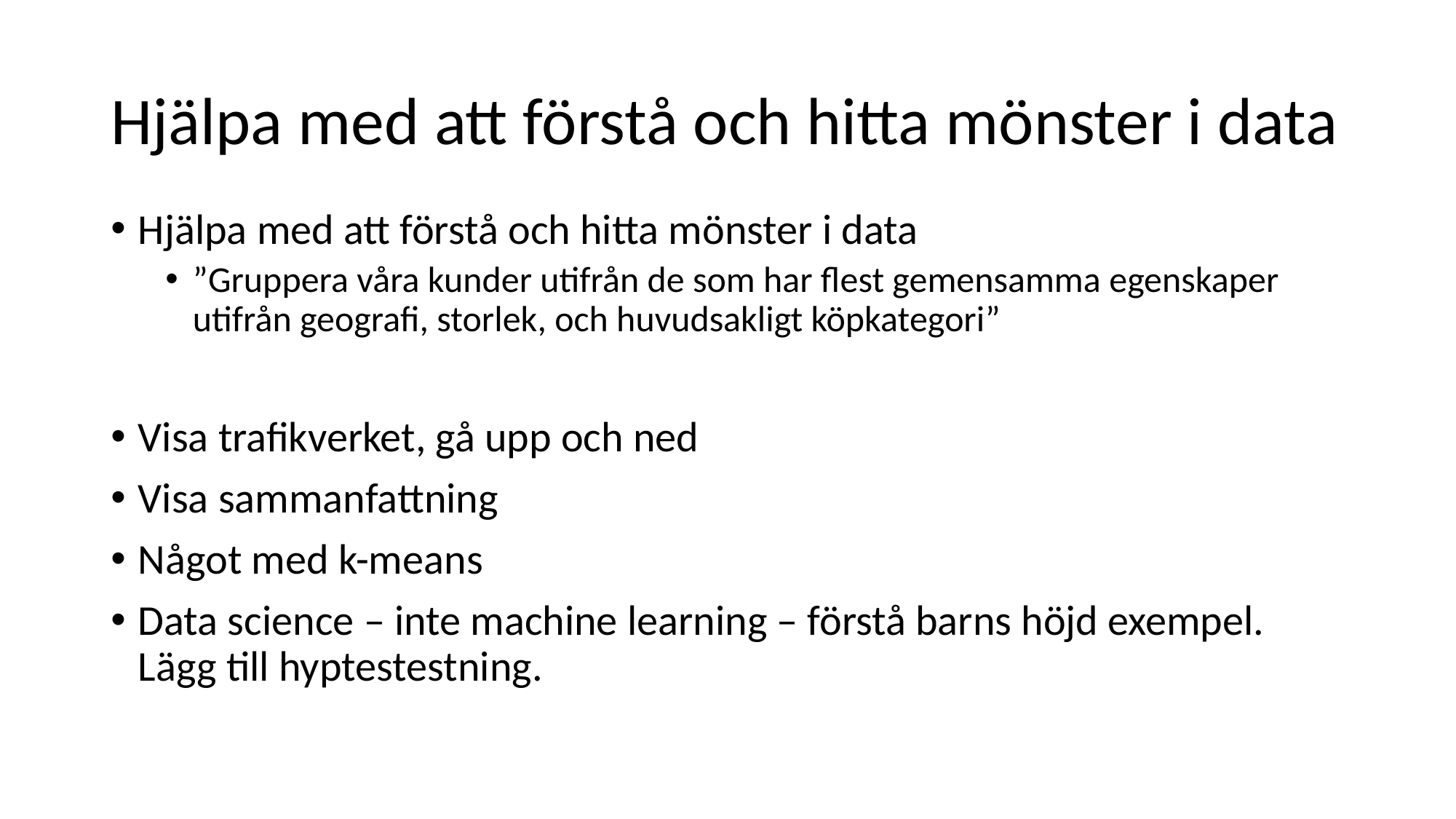

# Hjälpa med att förstå och hitta mönster i data
Hjälpa med att förstå och hitta mönster i data
”Gruppera våra kunder utifrån de som har flest gemensamma egenskaper utifrån geografi, storlek, och huvudsakligt köpkategori”

Visa trafikverket, gå upp och ned
Visa sammanfattning
Något med k-means
Data science – inte machine learning – förstå barns höjd exempel. Lägg till hyptestestning.